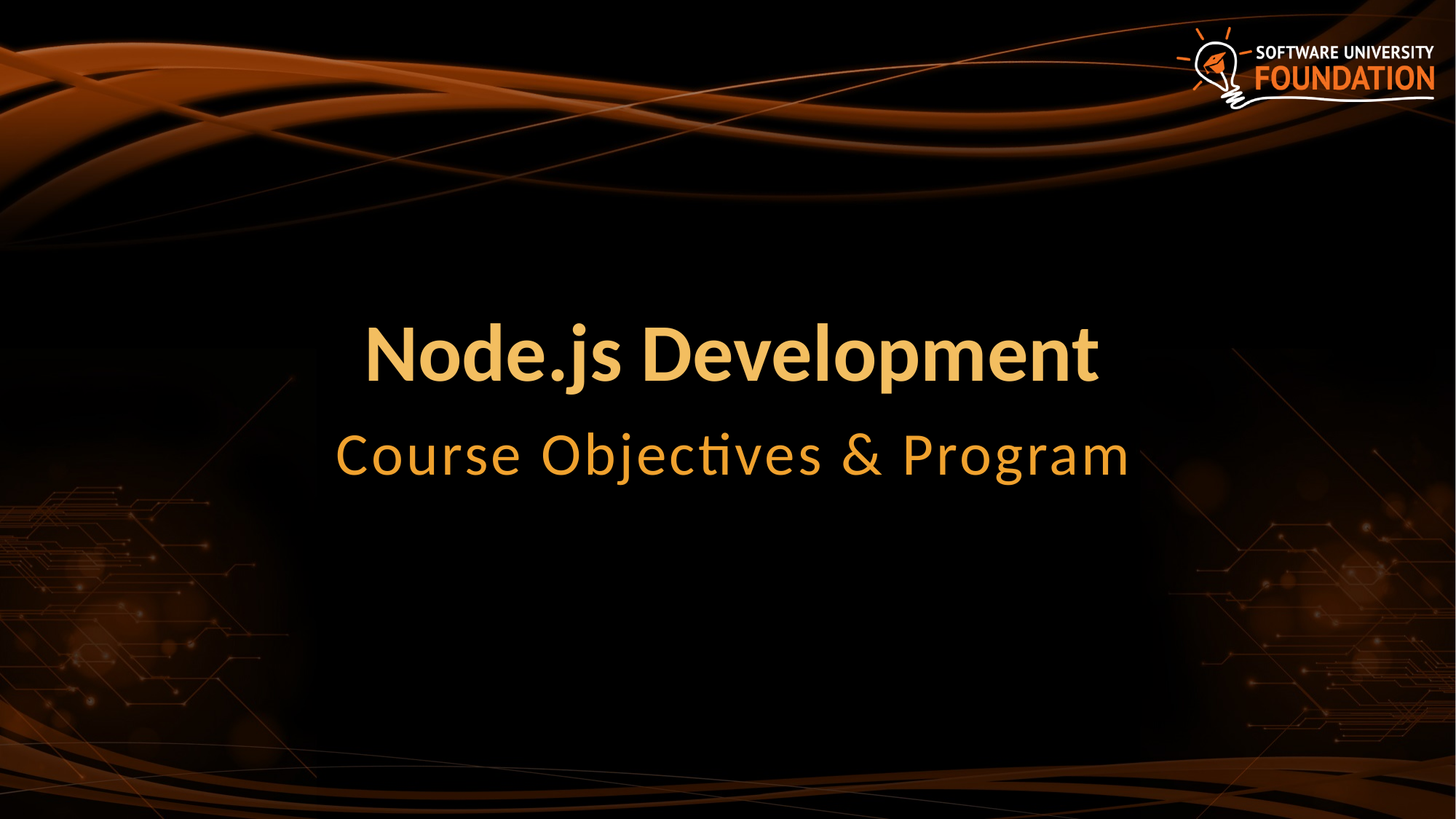

# Node.js Development
Course Objectives & Program